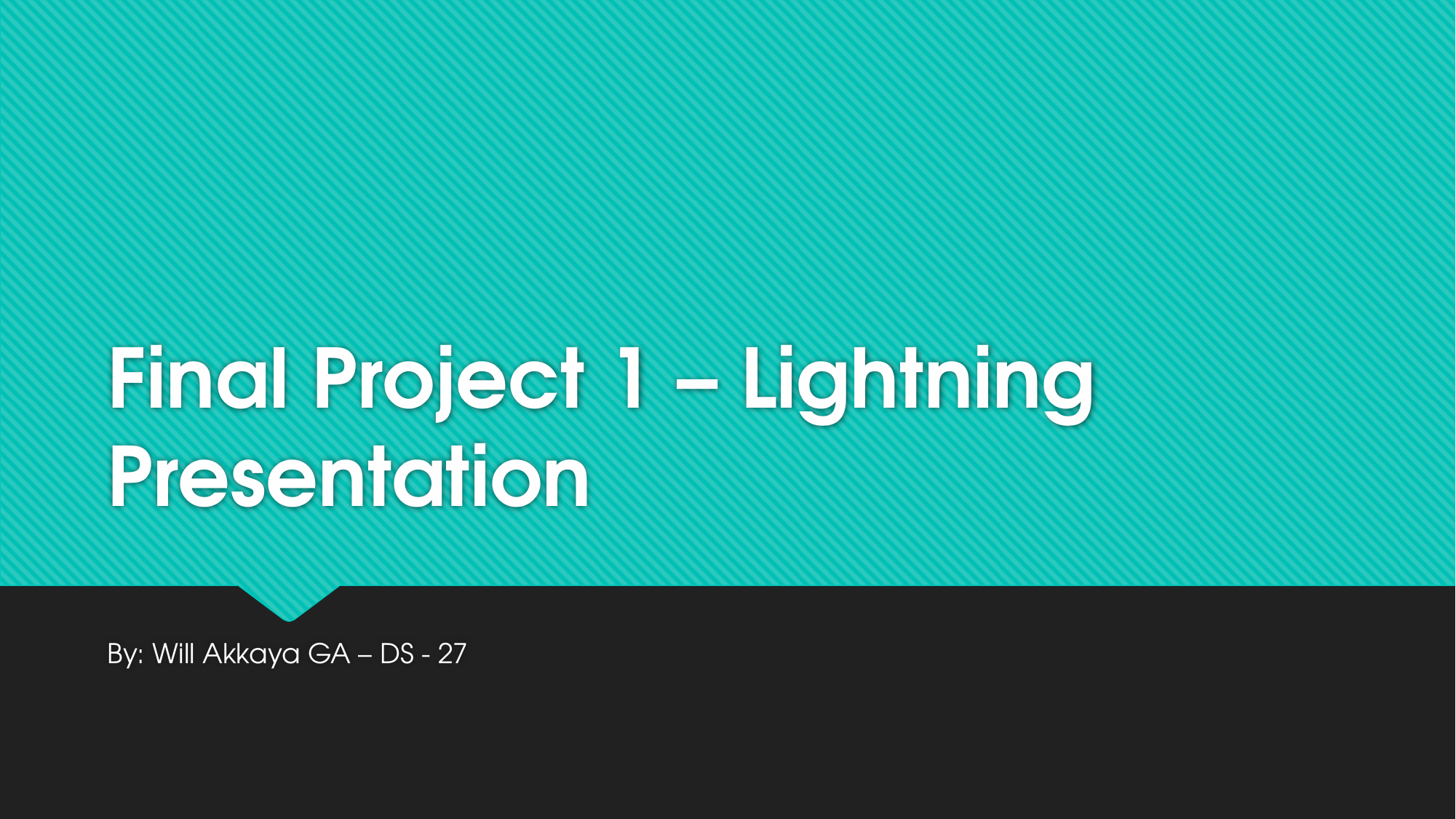

# Final Project 1 – Lightning Presentation
By: Will Akkaya GA – DS - 27